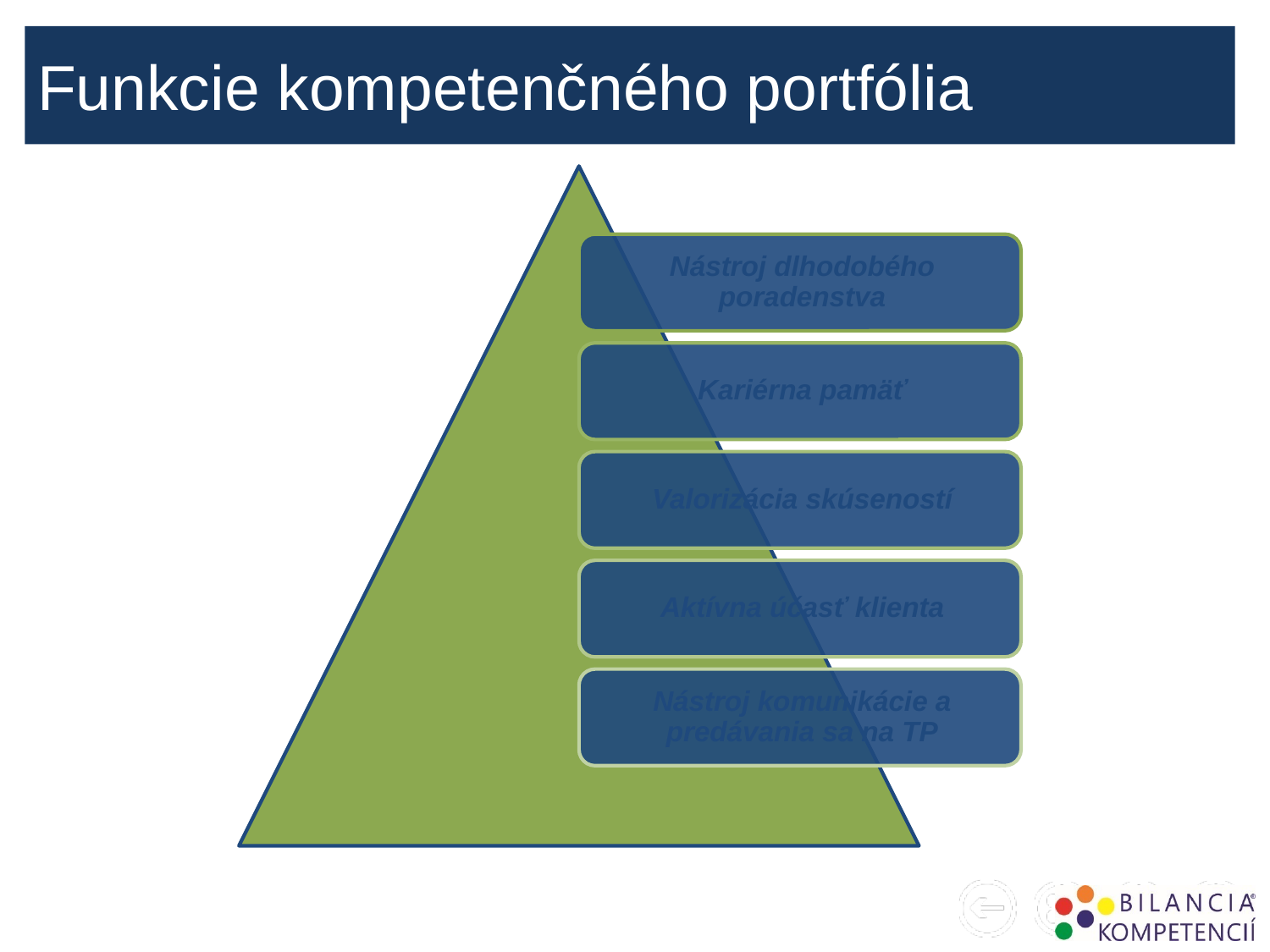

Funkcie kompetenčného portfólia
Nástroj dlhodobého poradenstva
Kariérna pamäť
Valorizácia skúseností
Aktívna účasť klienta
Nástroj komunikácie a predávania sa na TP